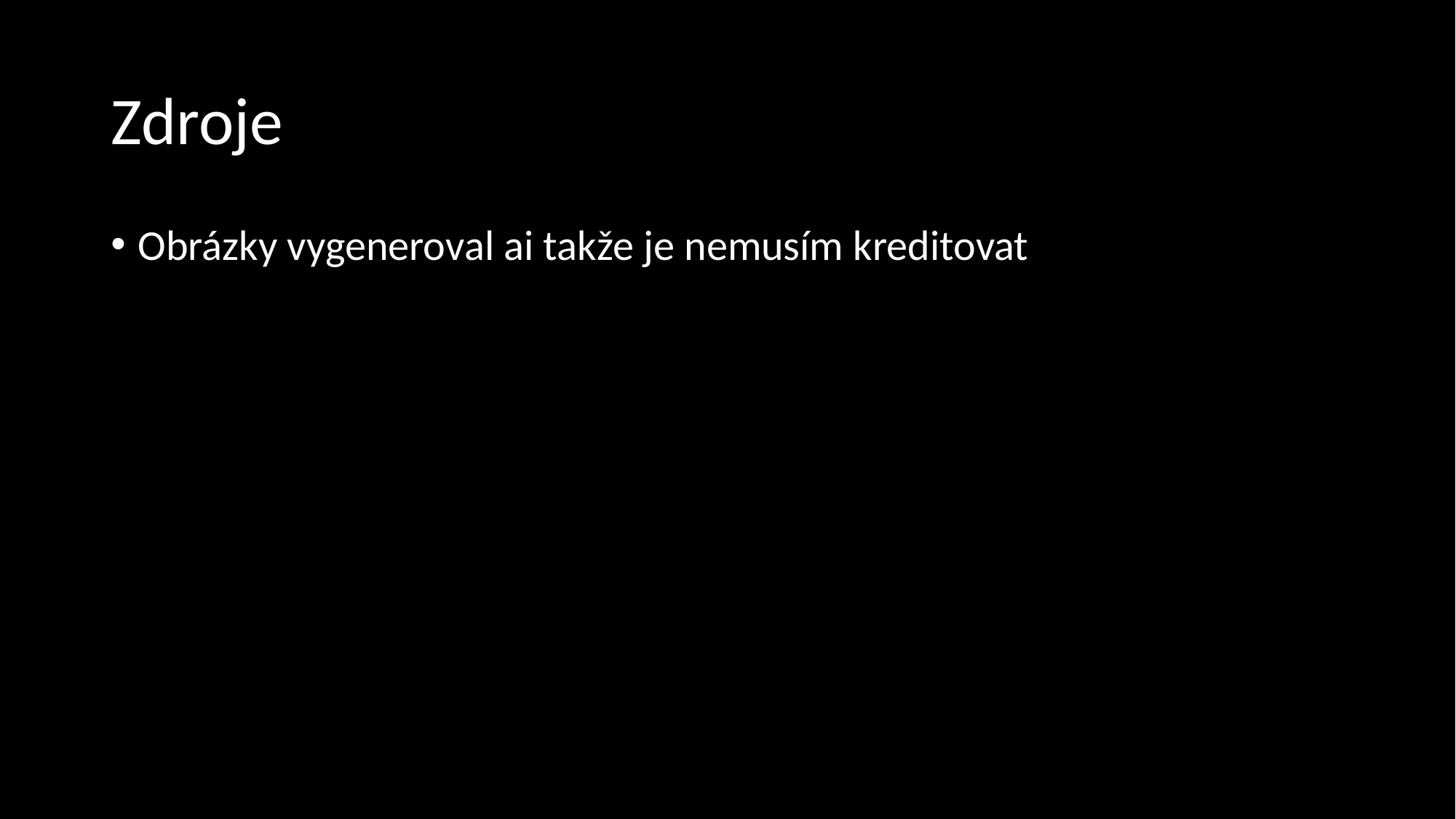

# Zdroje
Obrázky vygeneroval ai takže je nemusím kreditovat